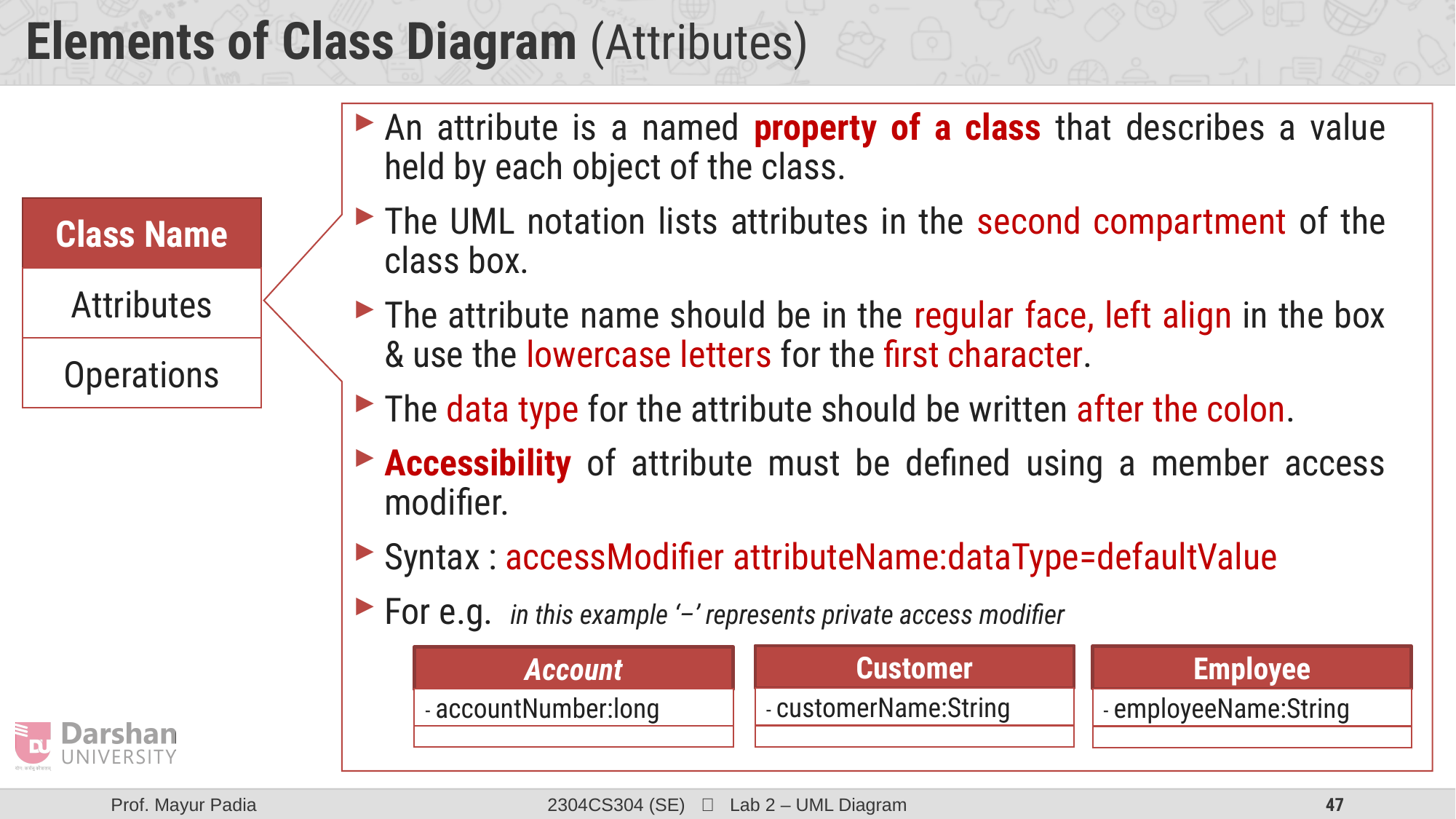

# Elements of Class Diagram (Attributes)

An attribute is a named property of a class that describes a value held by each object of the class.
The UML notation lists attributes in the second compartment of the class box.
The attribute name should be in the regular face, left align in the box & use the lowercase letters for the first character.
The data type for the attribute should be written after the colon.
Accessibility of attribute must be defined using a member access modifier.
Syntax : accessModifier attributeName:dataType=defaultValue
For e.g.  in this example ‘–’ represents private access modifier

Class Name
Attributes
Operations
Customer
- customerName:String

Employee
- employeeName:String

Account
- accountNumber:long